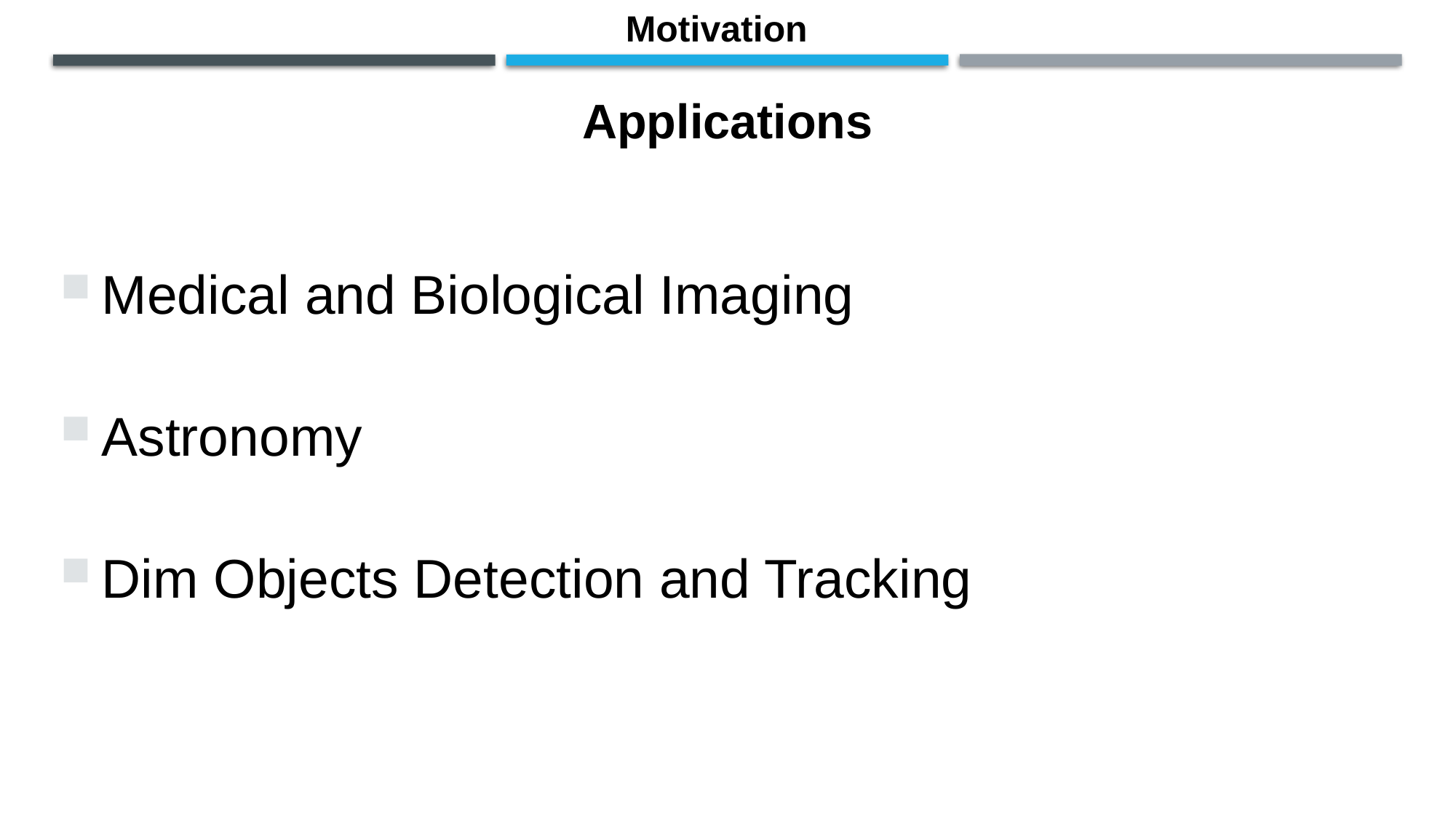

Motivation
Applications

Medical and Biological Imaging
Astronomy
Dim Objects Detection and Tracking